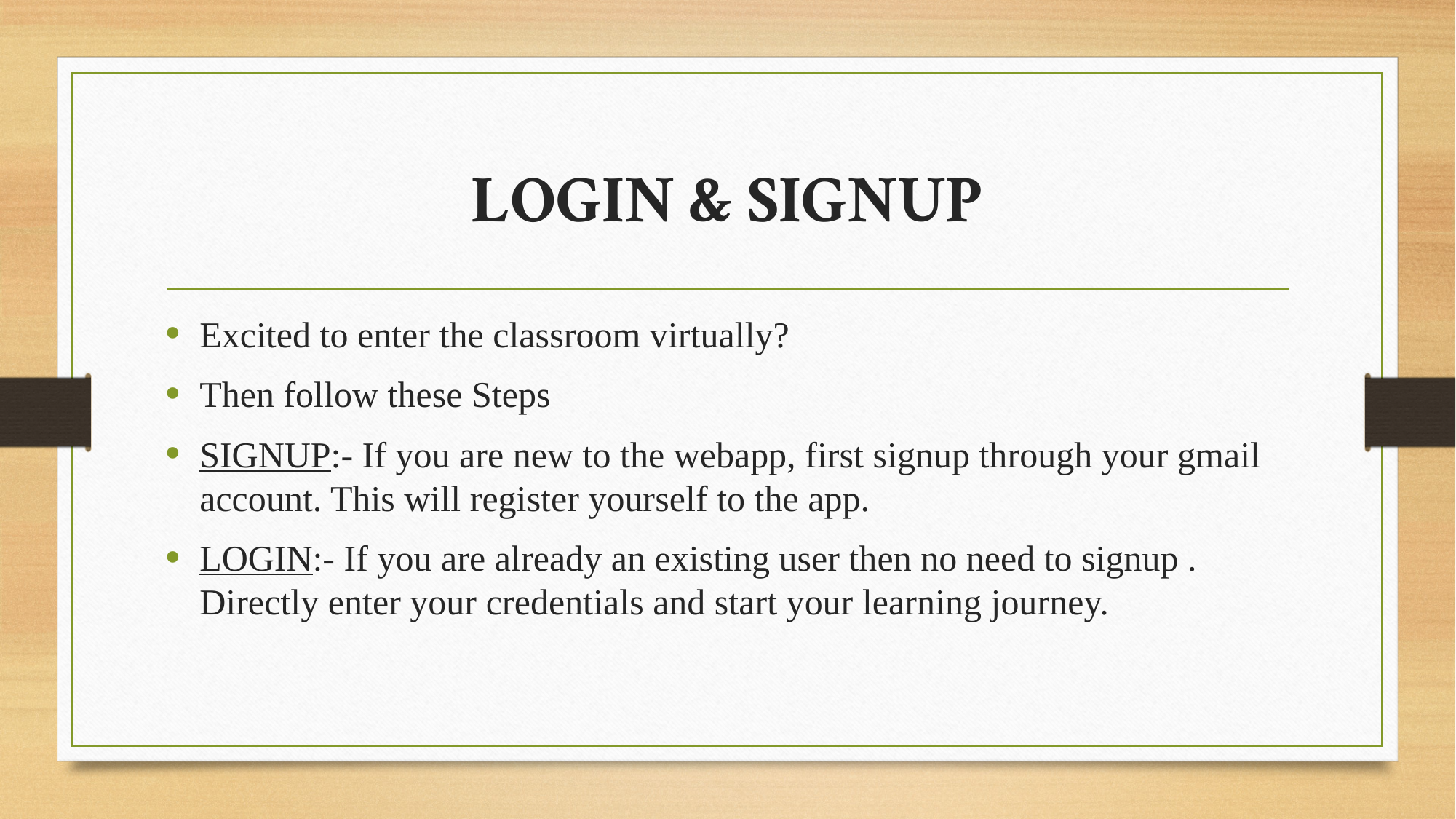

# LOGIN & SIGNUP
Excited to enter the classroom virtually?
Then follow these Steps
SIGNUP:- If you are new to the webapp, first signup through your gmail account. This will register yourself to the app.
LOGIN:- If you are already an existing user then no need to signup . Directly enter your credentials and start your learning journey.